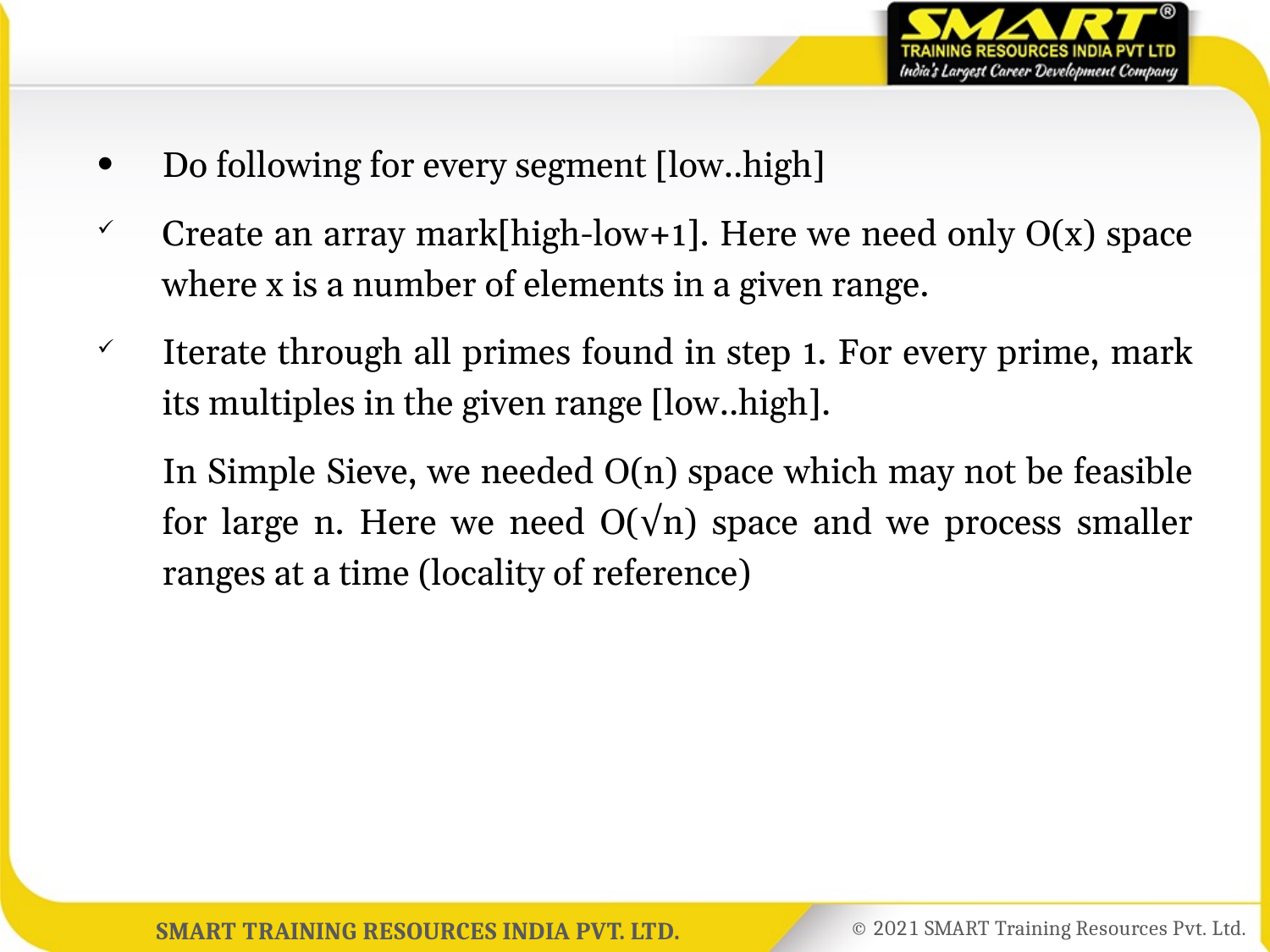

Do following for every segment [low..high]
Create an array mark[high-low+1]. Here we need only O(x) space where x is a number of elements in a given range.
Iterate through all primes found in step 1. For every prime, mark its multiples in the given range [low..high].
	In Simple Sieve, we needed O(n) space which may not be feasible for large n. Here we need O(√n) space and we process smaller ranges at a time (locality of reference)